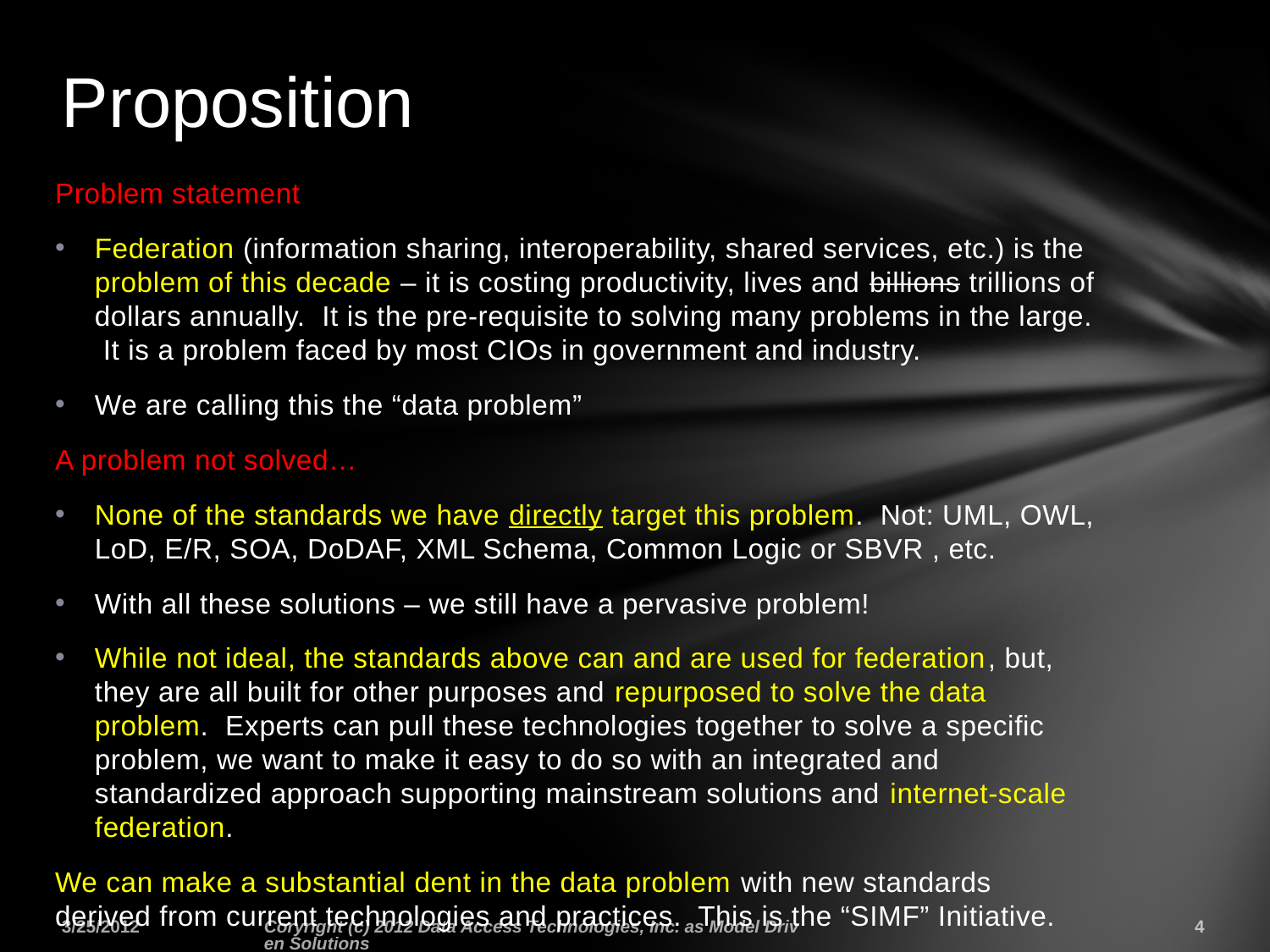

# Proposition
Problem statement
Federation (information sharing, interoperability, shared services, etc.) is the problem of this decade – it is costing productivity, lives and billions trillions of dollars annually.  It is the pre-requisite to solving many problems in the large.  It is a problem faced by most CIOs in government and industry.
We are calling this the “data problem”
A problem not solved…
None of the standards we have directly target this problem.  Not: UML, OWL, LoD, E/R, SOA, DoDAF, XML Schema, Common Logic or SBVR , etc.
With all these solutions – we still have a pervasive problem!
While not ideal, the standards above can and are used for federation, but, they are all built for other purposes and repurposed to solve the data problem.  Experts can pull these technologies together to solve a specific problem, we want to make it easy to do so with an integrated and standardized approach supporting mainstream solutions and internet-scale federation.
We can make a substantial dent in the data problem with new standards derived from current technologies and practices.  This is the “SIMF” Initiative.
3/25/2012
Coryright (c) 2012 Data Access Technologies, Inc. as Model Driven Solutions
4